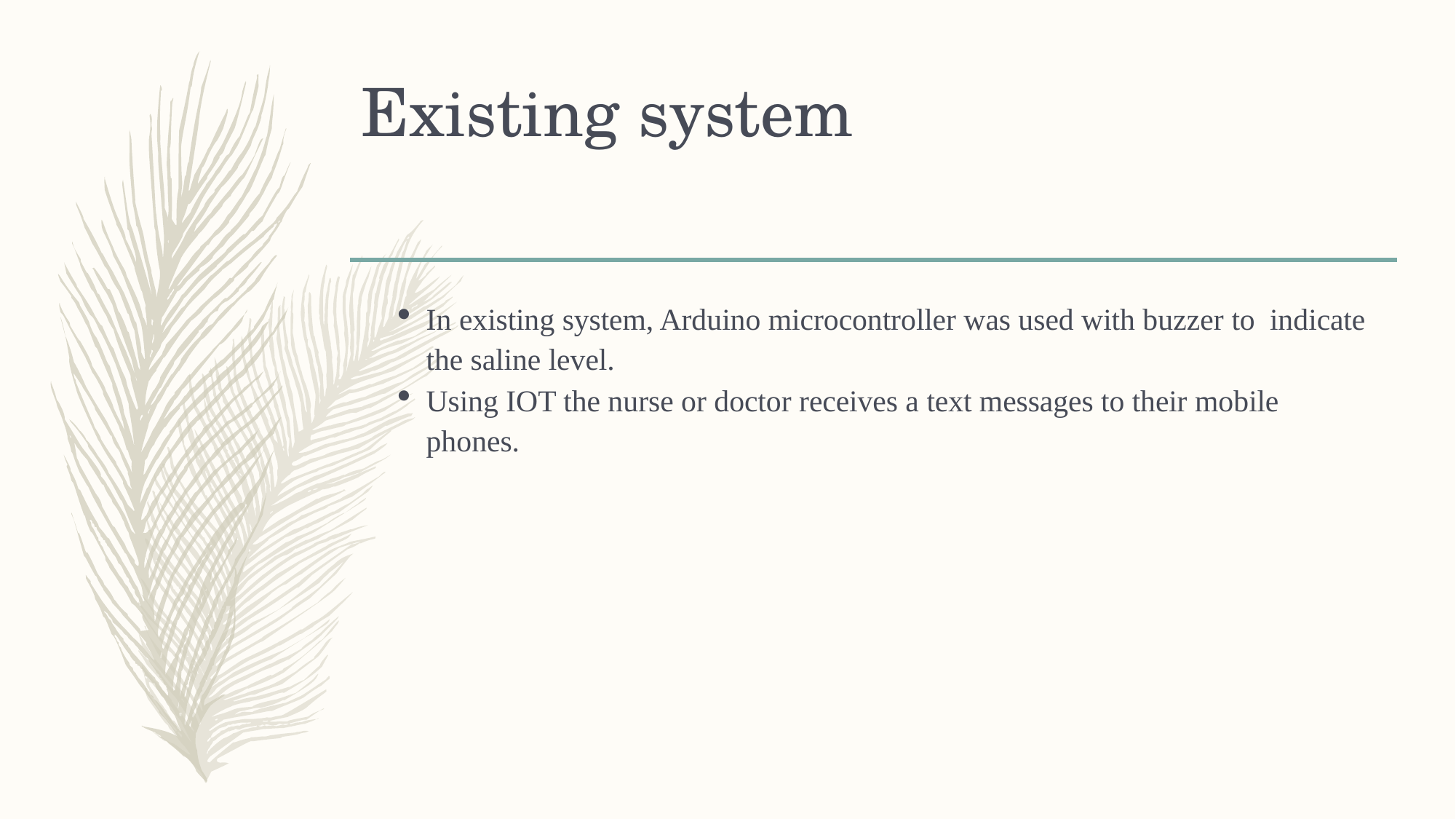

# Existing system
In existing system, Arduino microcontroller was used with buzzer to  indicate the saline level.
Using IOT the nurse or doctor receives a text messages to their mobile  phones.